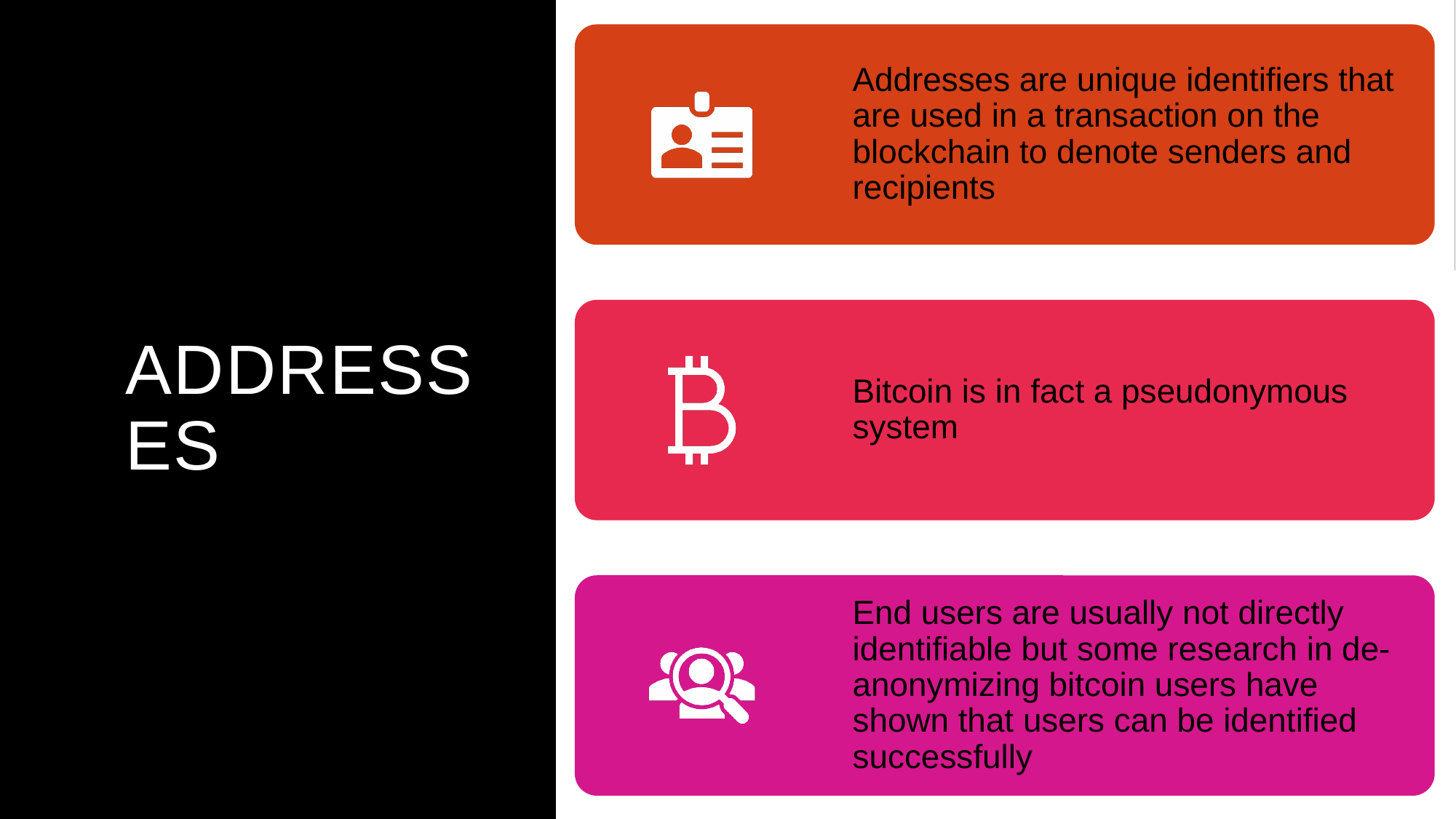

Addresses are unique identifiers that are used in a transaction on the blockchain to denote senders and recipients
Bitcoin is in fact a pseudonymous system
End users are usually not directly identifiable but some research in de-anonymizing bitcoin users have shown that users can be identified successfully
# Addresses